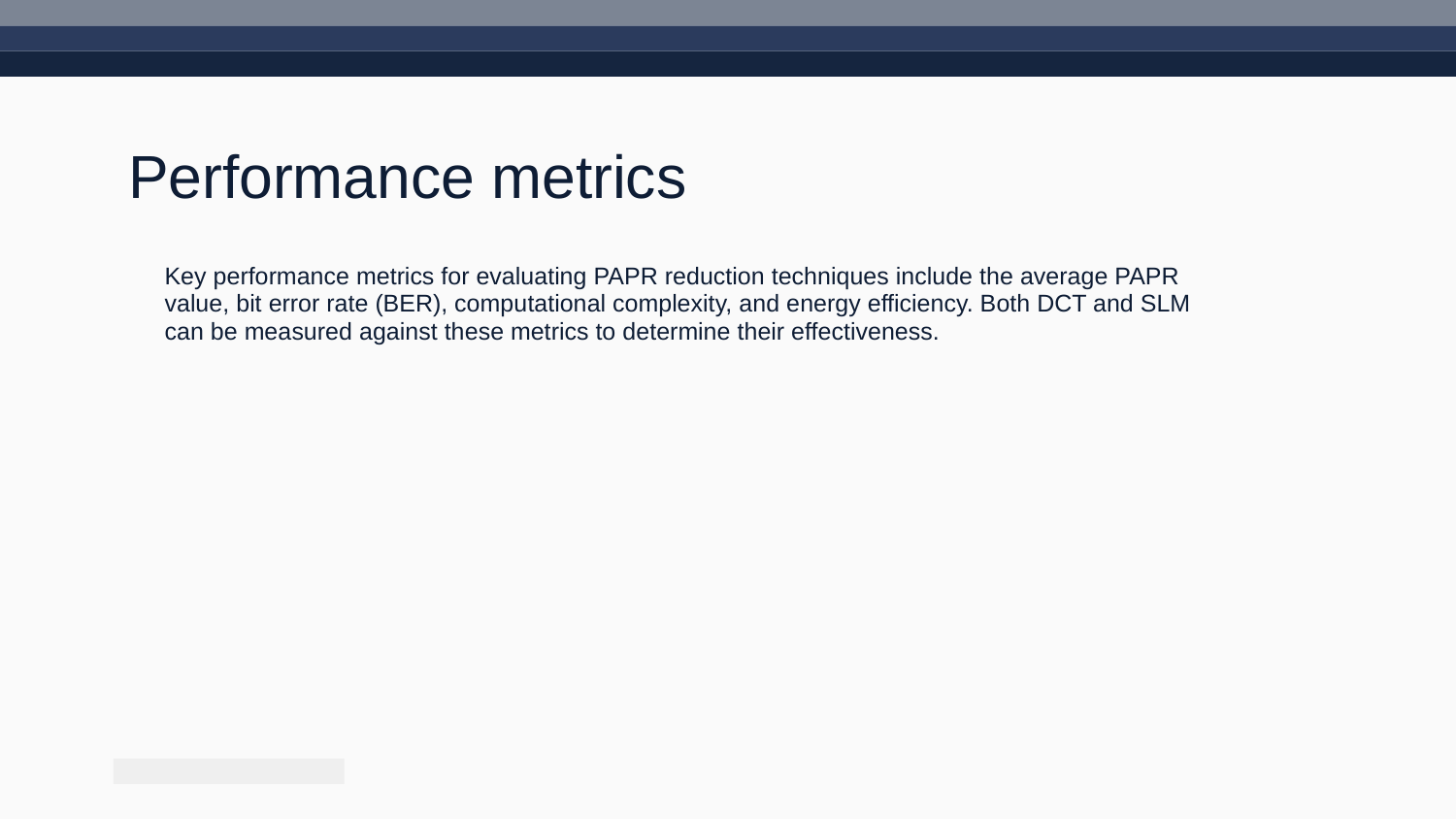

# Performance metrics
Key performance metrics for evaluating PAPR reduction techniques include the average PAPR value, bit error rate (BER), computational complexity, and energy efficiency. Both DCT and SLM can be measured against these metrics to determine their effectiveness.